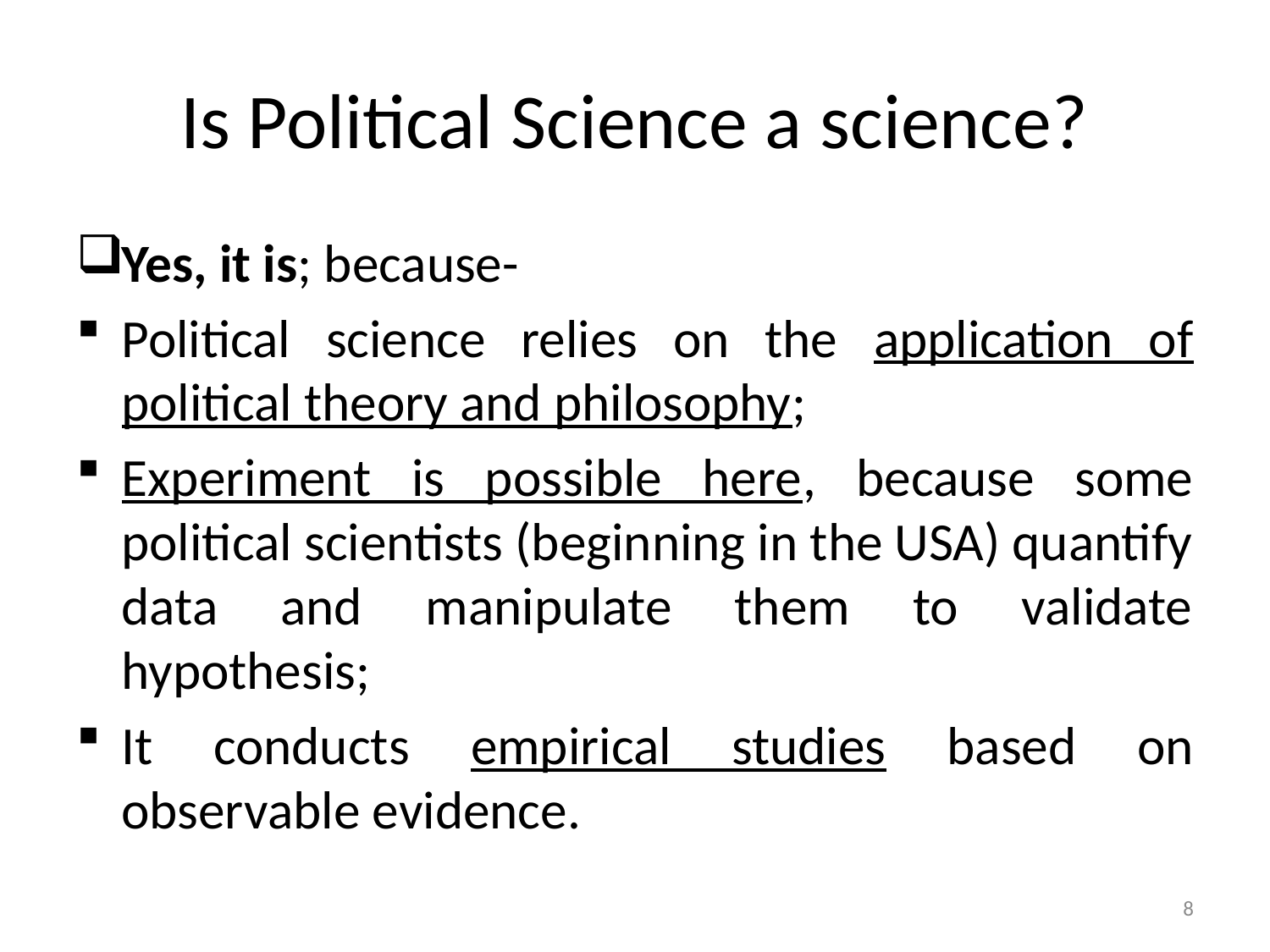

# Is Political Science a science?
Yes, it is; because-
Political science relies on the application of political theory and philosophy;
Experiment is possible here, because some political scientists (beginning in the USA) quantify data and manipulate them to validate hypothesis;
It conducts empirical studies based on observable evidence.

8